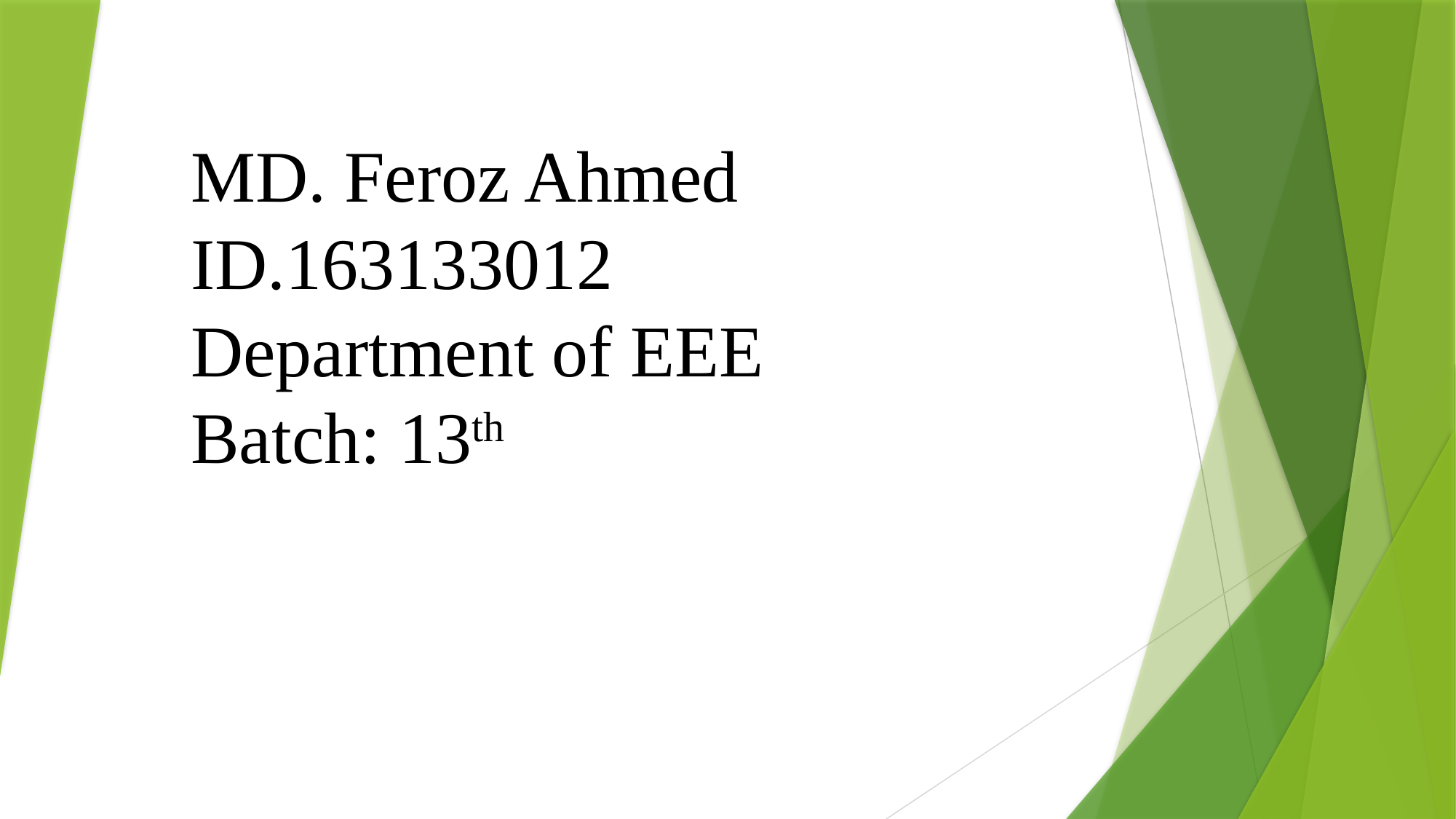

# MD. Feroz Ahmed ID.163133012 Department of EEE Batch: 13th